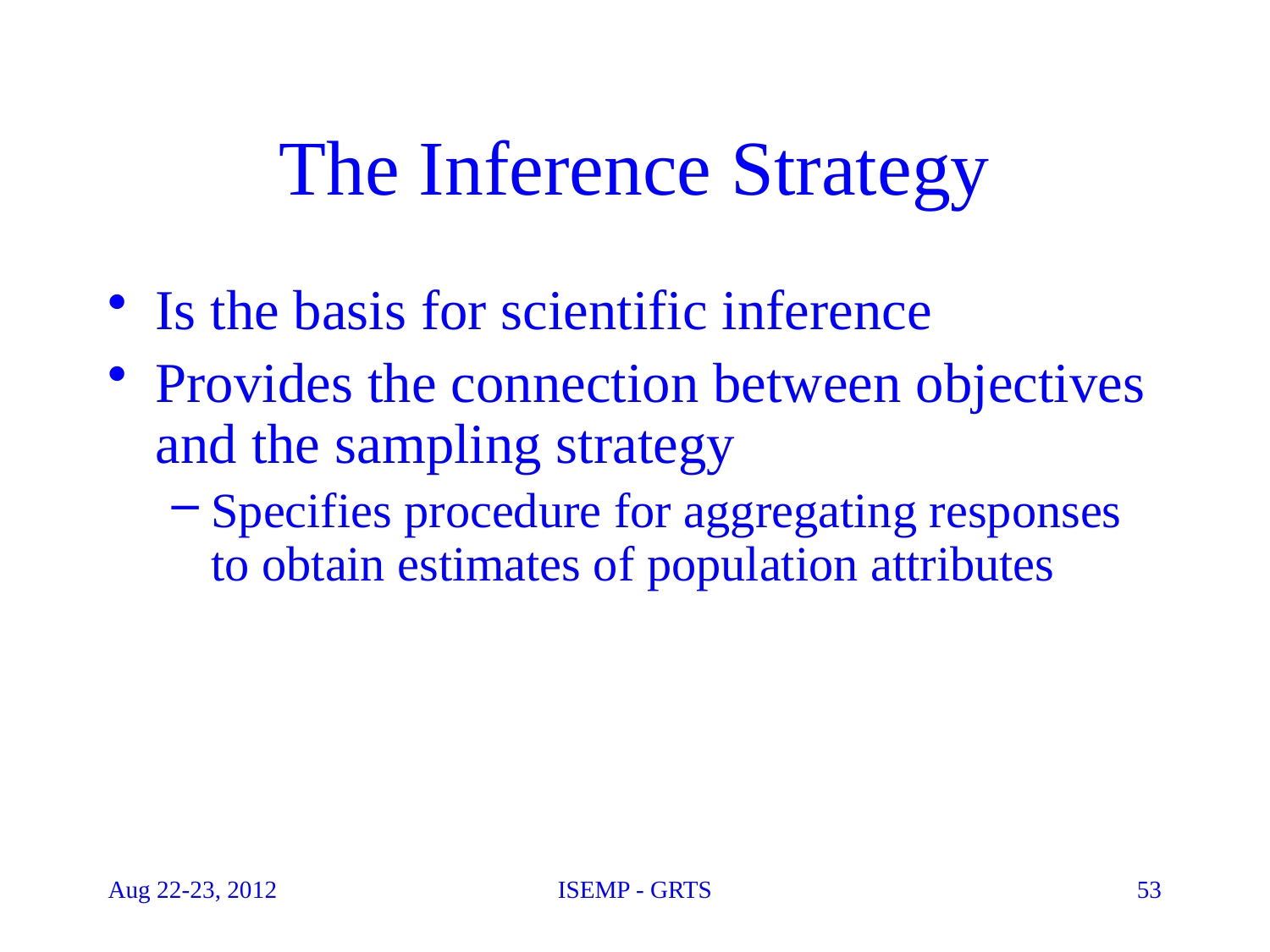

# The Inference Strategy
Is the basis for scientific inference
Provides the connection between objectives and the sampling strategy
Specifies procedure for aggregating responses to obtain estimates of population attributes

Aug 22-23, 2012
ISEMP - GRTS
53